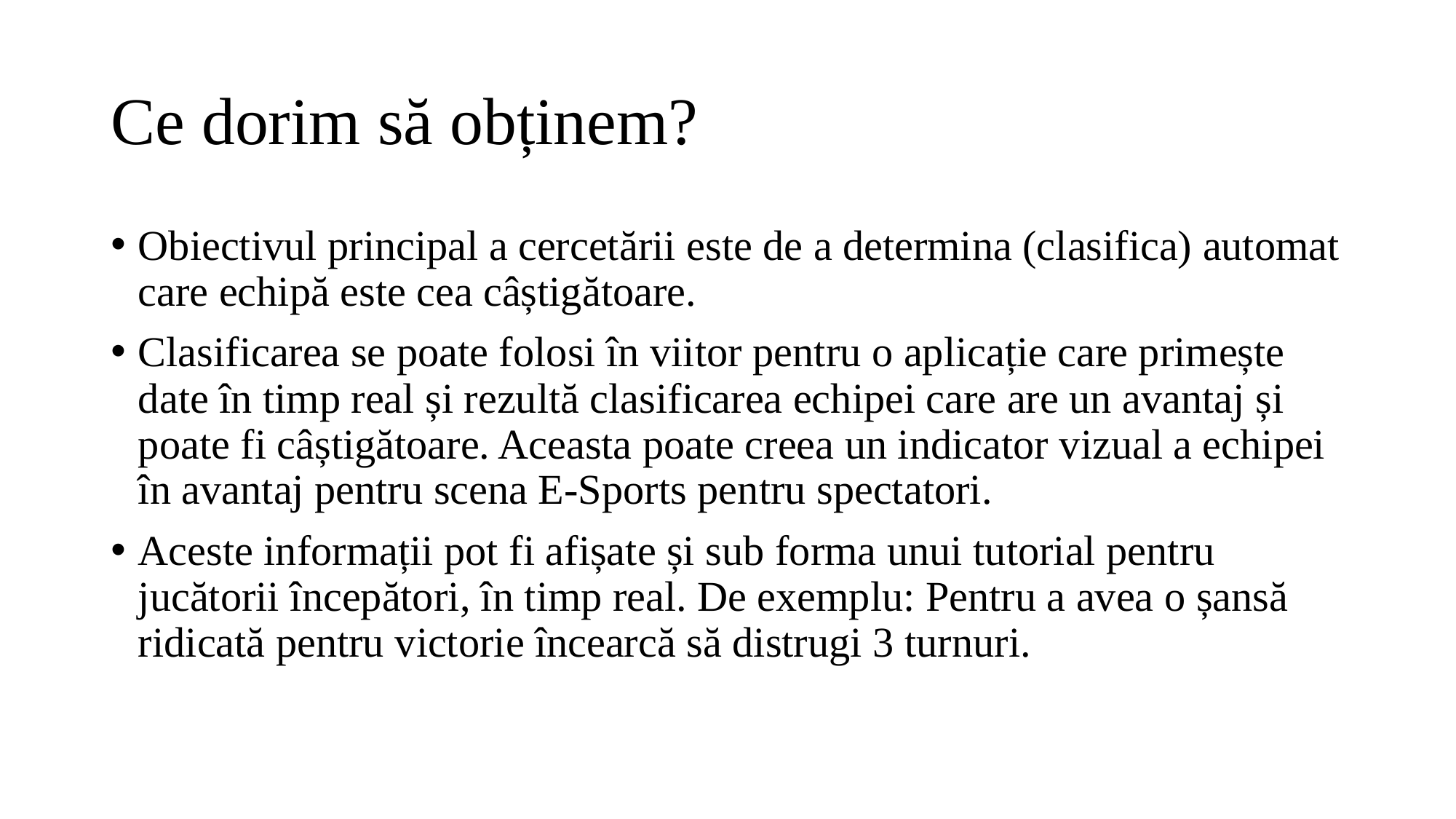

# Ce dorim să obținem?
Obiectivul principal a cercetării este de a determina (clasifica) automat care echipă este cea câștigătoare.
Clasificarea se poate folosi în viitor pentru o aplicație care primește date în timp real și rezultă clasificarea echipei care are un avantaj și poate fi câștigătoare. Aceasta poate creea un indicator vizual a echipei în avantaj pentru scena E-Sports pentru spectatori.
Aceste informații pot fi afișate și sub forma unui tutorial pentru jucătorii începători, în timp real. De exemplu: Pentru a avea o șansă ridicată pentru victorie încearcă să distrugi 3 turnuri.